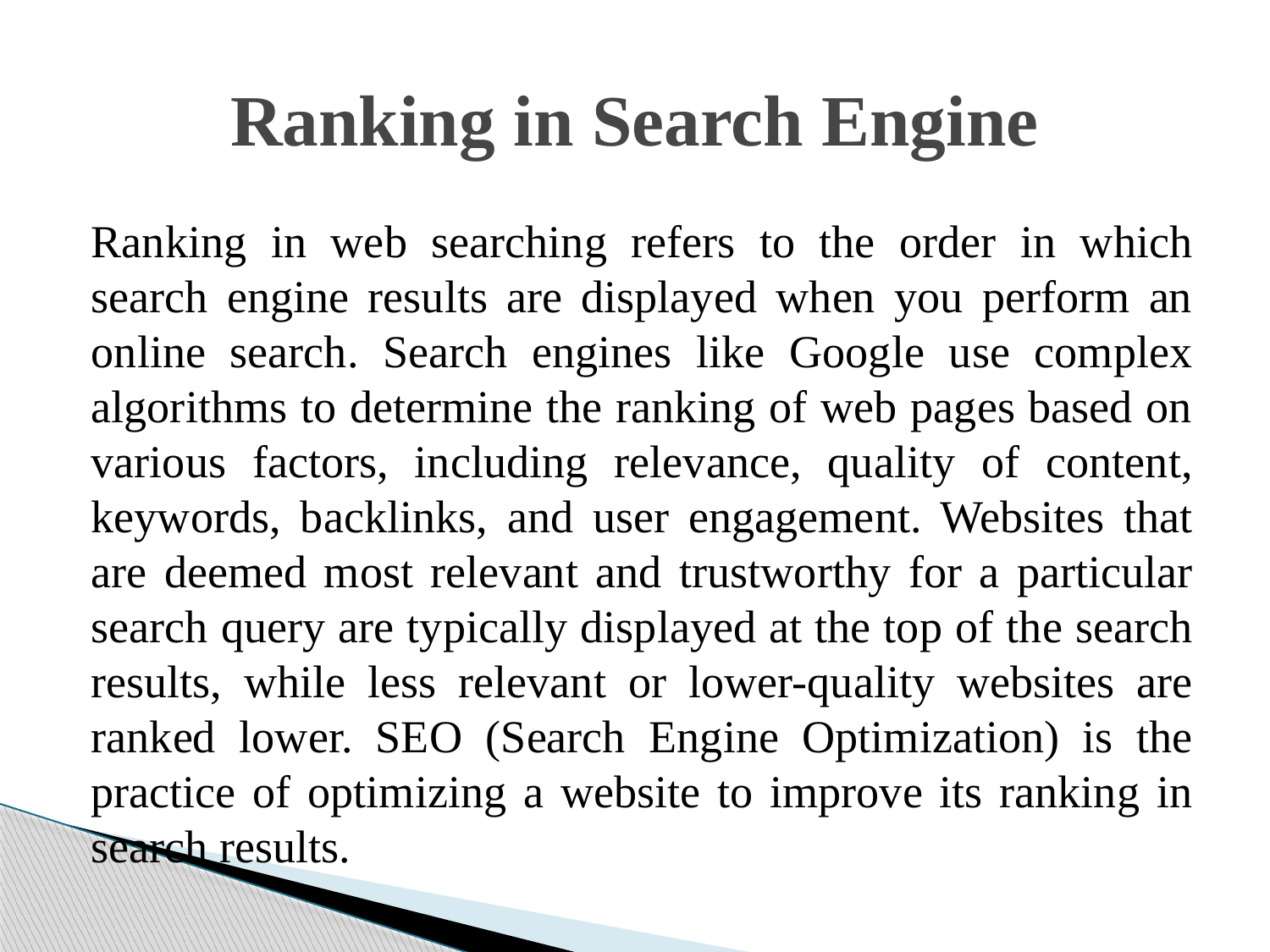

# Ranking in Search Engine
Ranking in web searching refers to the order in which search engine results are displayed when you perform an online search. Search engines like Google use complex algorithms to determine the ranking of web pages based on various factors, including relevance, quality of content, keywords, backlinks, and user engagement. Websites that are deemed most relevant and trustworthy for a particular search query are typically displayed at the top of the search results, while less relevant or lower-quality websites are ranked lower. SEO (Search Engine Optimization) is the practice of optimizing a website to improve its ranking in search results.